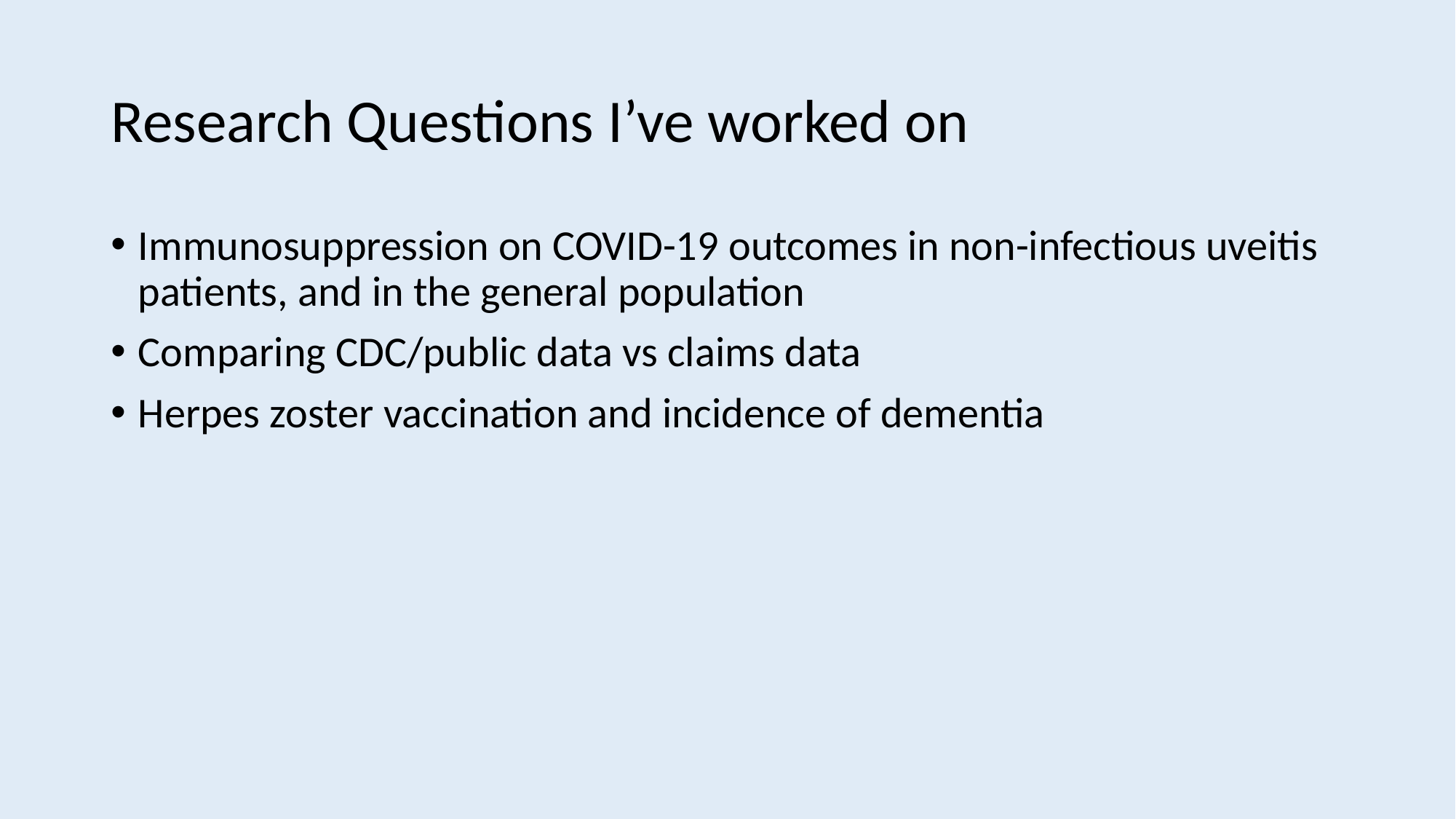

# Research Questions I’ve worked on
Immunosuppression on COVID-19 outcomes in non-infectious uveitis patients, and in the general population
Comparing CDC/public data vs claims data
Herpes zoster vaccination and incidence of dementia